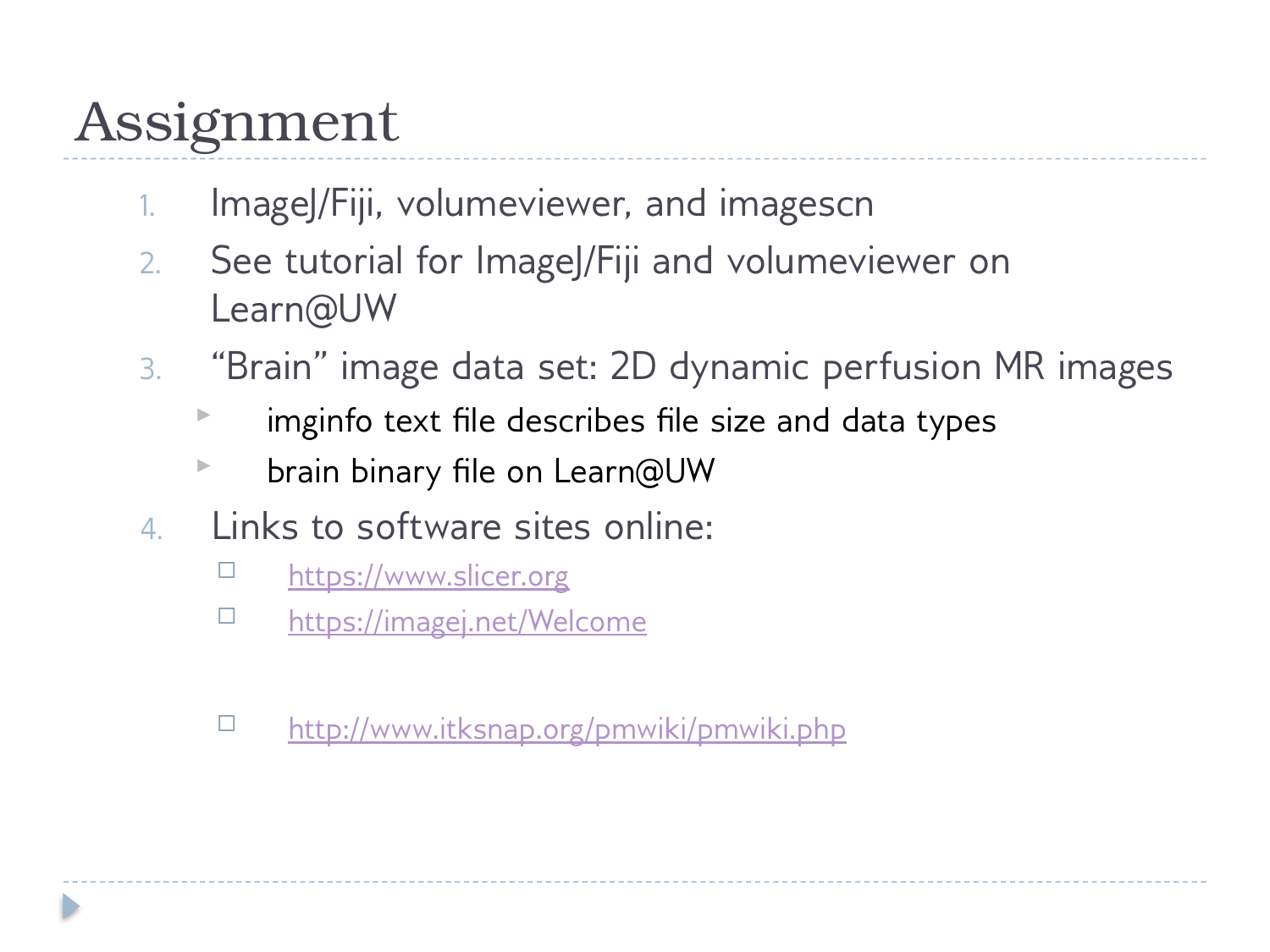

# Assignment
ImageJ/Fiji, volumeviewer, and imagescn
See tutorial for ImageJ/Fiji and volumeviewer on Learn@UW
“Brain” image data set: 2D dynamic perfusion MR images
imginfo text file describes file size and data types
brain binary file on Learn@UW
Links to software sites online:
https://www.slicer.org
https://imagej.net/Welcome

http://www.itksnap.org/pmwiki/pmwiki.php